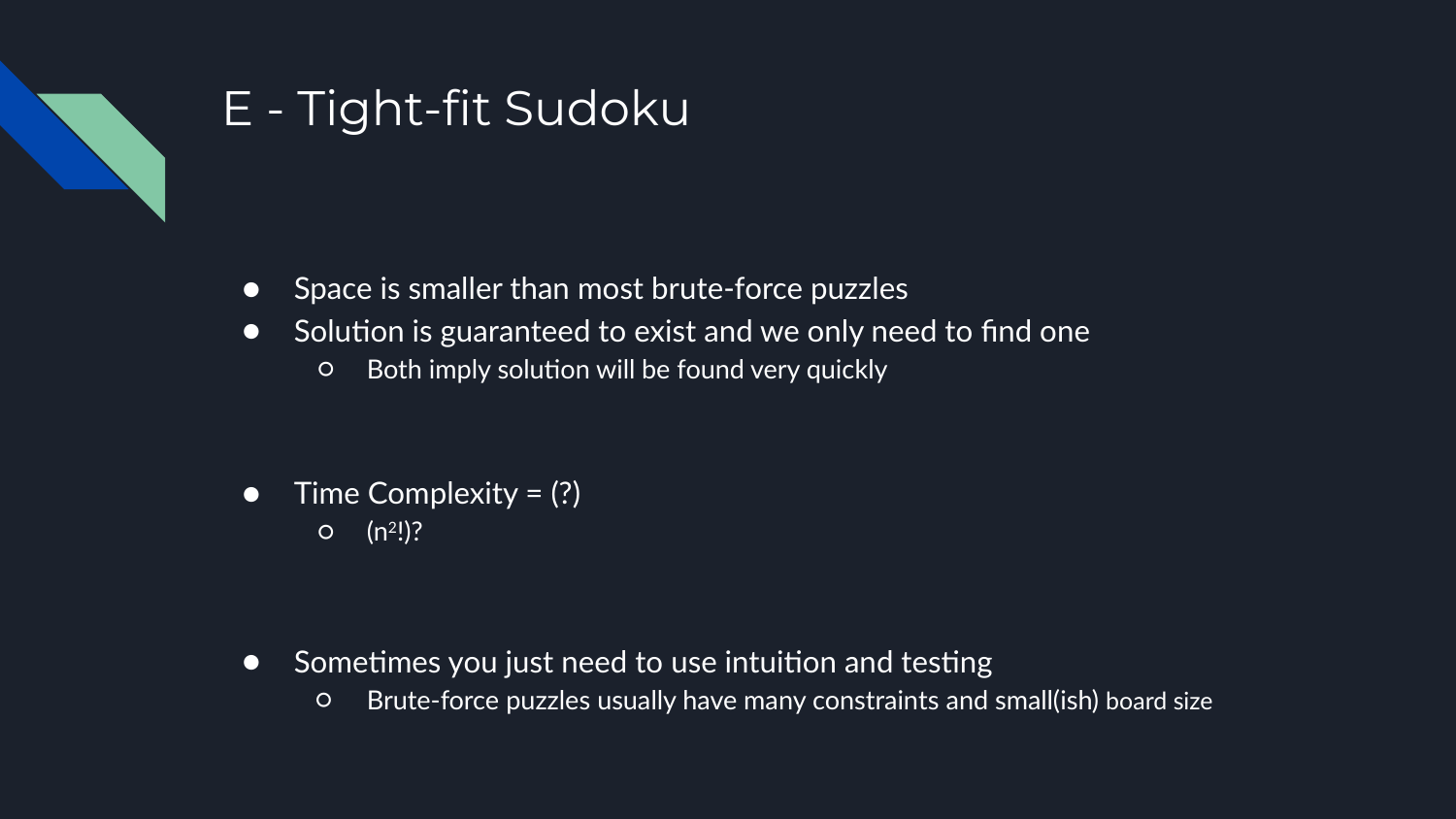

# E - Tight-fit Sudoku
Space is smaller than most brute-force puzzles
Solution is guaranteed to exist and we only need to find one
Both imply solution will be found very quickly

Time Complexity = (?)
(n2!)?

Sometimes you just need to use intuition and testing
Brute-force puzzles usually have many constraints and small(ish) board size